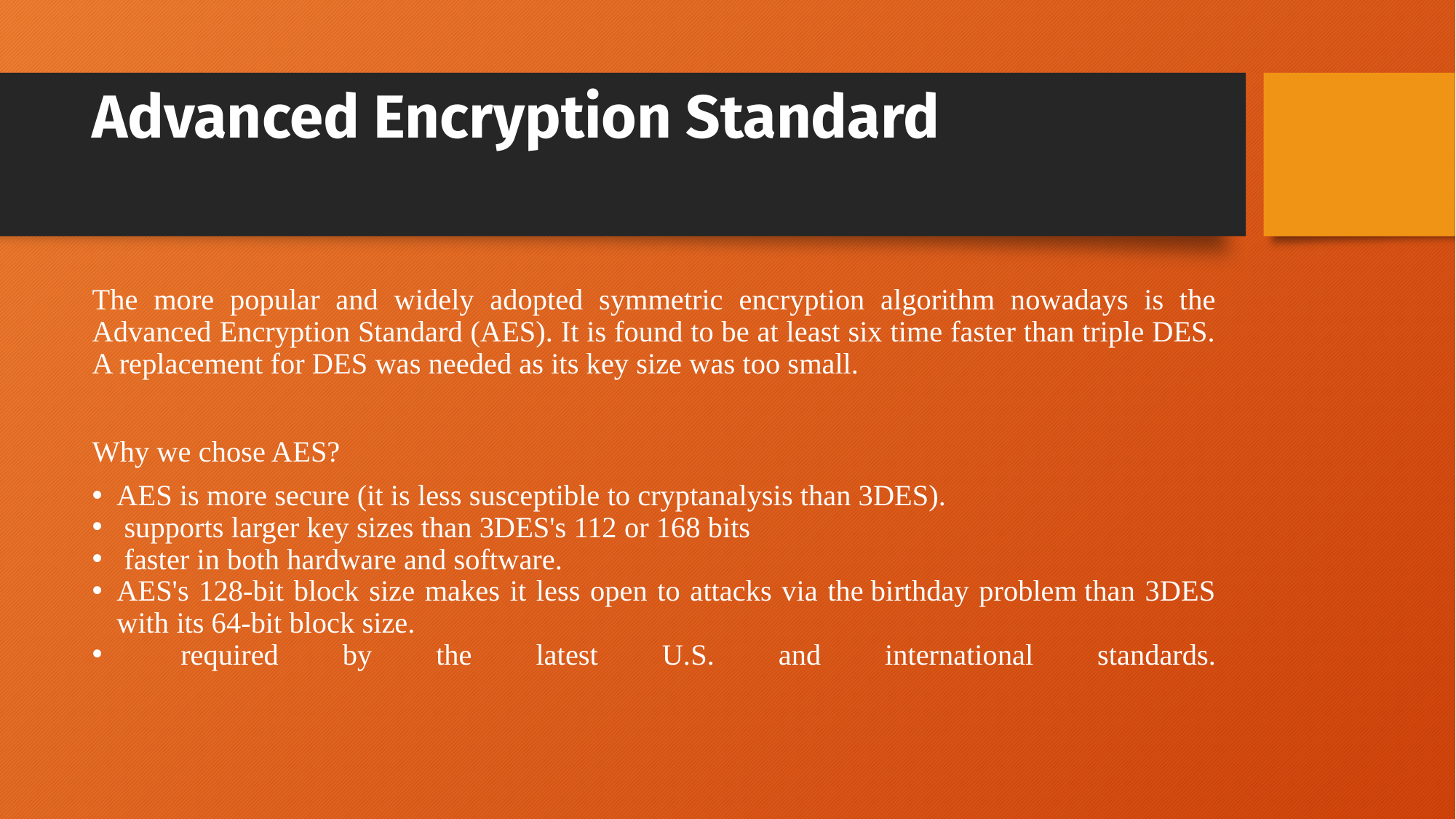

# Advanced Encryption Standard
The more popular and widely adopted symmetric encryption algorithm nowadays is the Advanced Encryption Standard (AES). It is found to be at least six time faster than triple DES. A replacement for DES was needed as its key size was too small.

Why we chose AES?
AES is more secure (it is less susceptible to cryptanalysis than 3DES).
 supports larger key sizes than 3DES's 112 or 168 bits
 faster in both hardware and software.
AES's 128-bit block size makes it less open to attacks via the birthday problem than 3DES with its 64-bit block size.
 required by the latest U.S. and international standards.